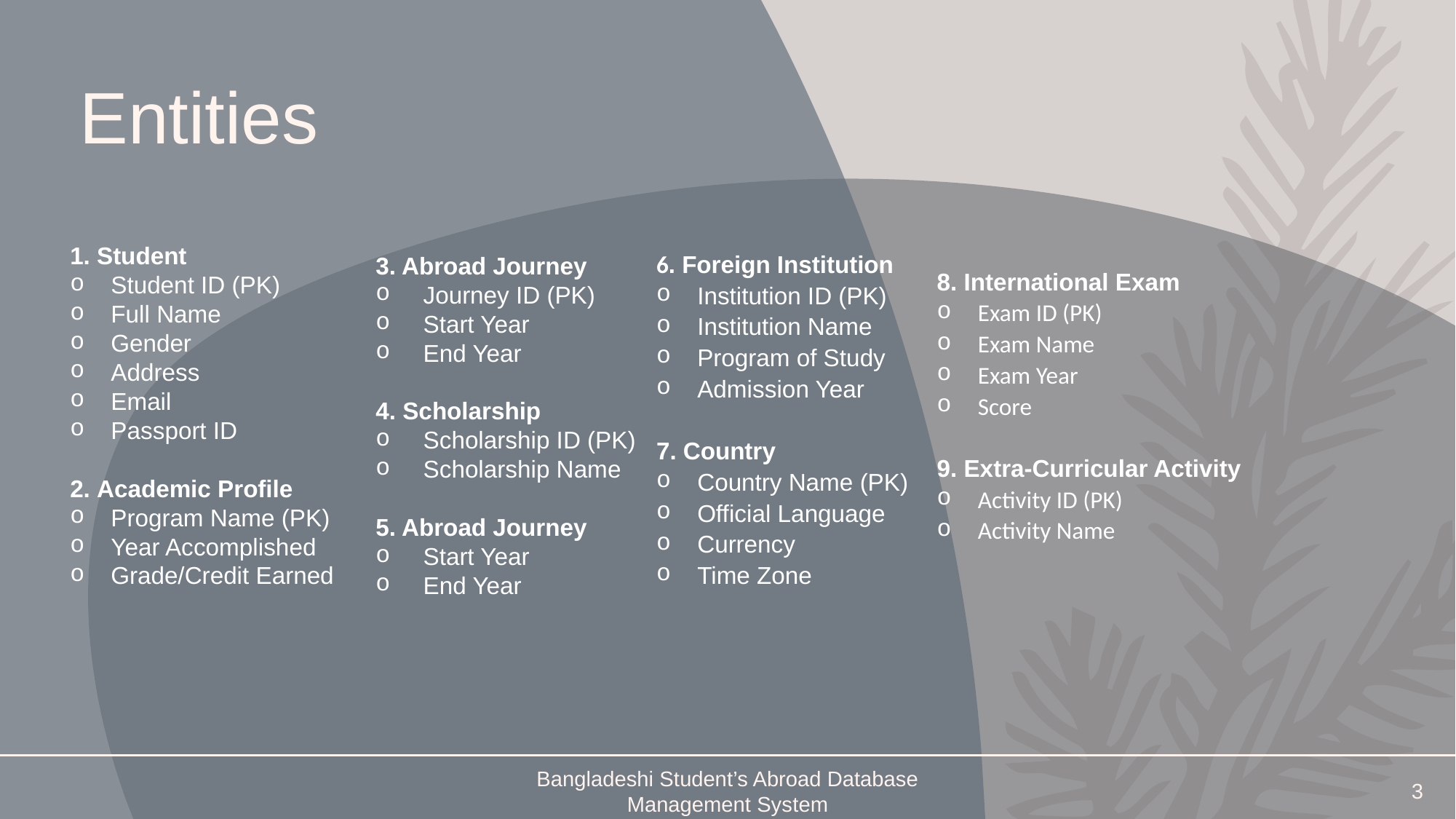

# Entities
1. Student
Student ID (PK)
Full Name
Gender
Address
Email
Passport ID

2. Academic Profile
Program Name (PK)
Year Accomplished
Grade/Credit Earned

6. Foreign Institution
Institution ID (PK)
Institution Name
Program of Study
Admission Year

7. Country
Country Name (PK)
Official Language
Currency
Time Zone
3. Abroad Journey
  Journey ID (PK)
  Start Year
  End Year

4. Scholarship
  Scholarship ID (PK)
  Scholarship Name

5. Abroad Journey
  Start Year
  End Year

8. International Exam
Exam ID (PK)
Exam Name
Exam Year
Score

9. Extra-Curricular Activity
Activity ID (PK)
Activity Name

Bangladeshi Student’s Abroad Database Management System
3